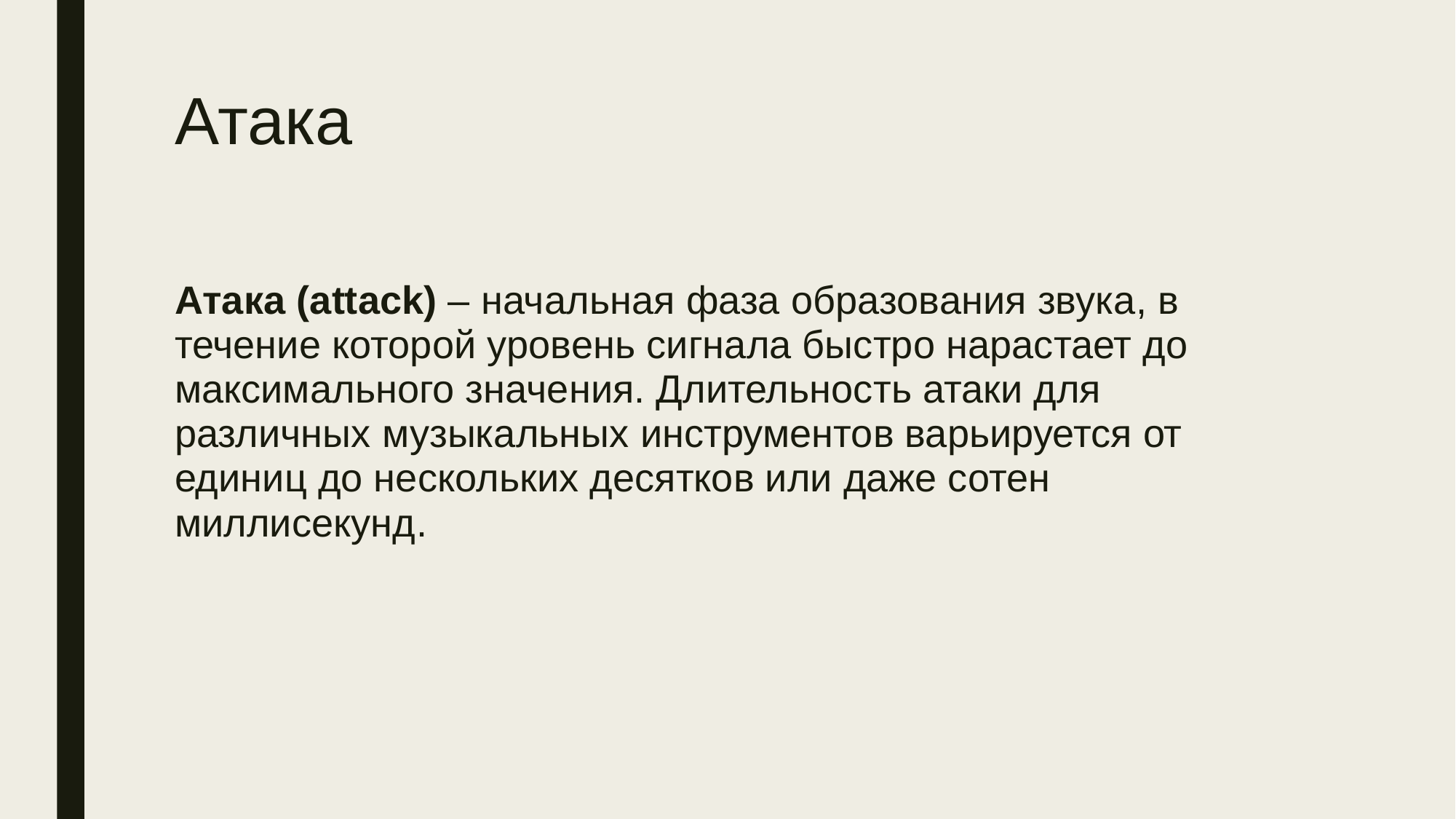

# Атака
Атака (attack) – начальная фаза образования звука, в течение которой уровень сигнала быстро нарастает до максимального значения. Длительность атаки для различных музыкальных инструментов варьируется от единиц до нескольких десятков или даже сотен миллисекунд.